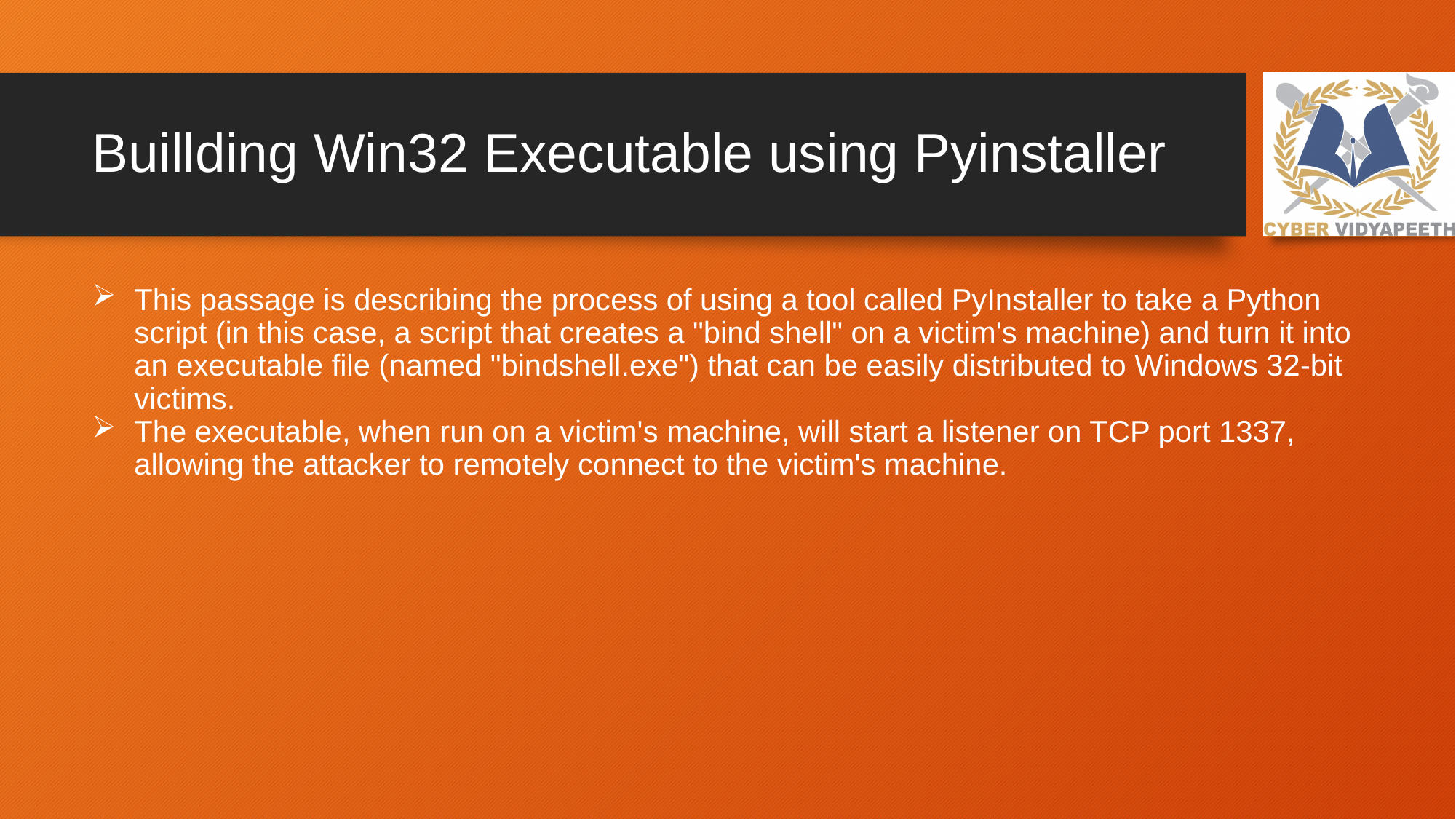

# Buillding Win32 Executable using Pyinstaller
This passage is describing the process of using a tool called PyInstaller to take a Python script (in this case, a script that creates a "bind shell" on a victim's machine) and turn it into an executable file (named "bindshell.exe") that can be easily distributed to Windows 32-bit victims.
The executable, when run on a victim's machine, will start a listener on TCP port 1337, allowing the attacker to remotely connect to the victim's machine.